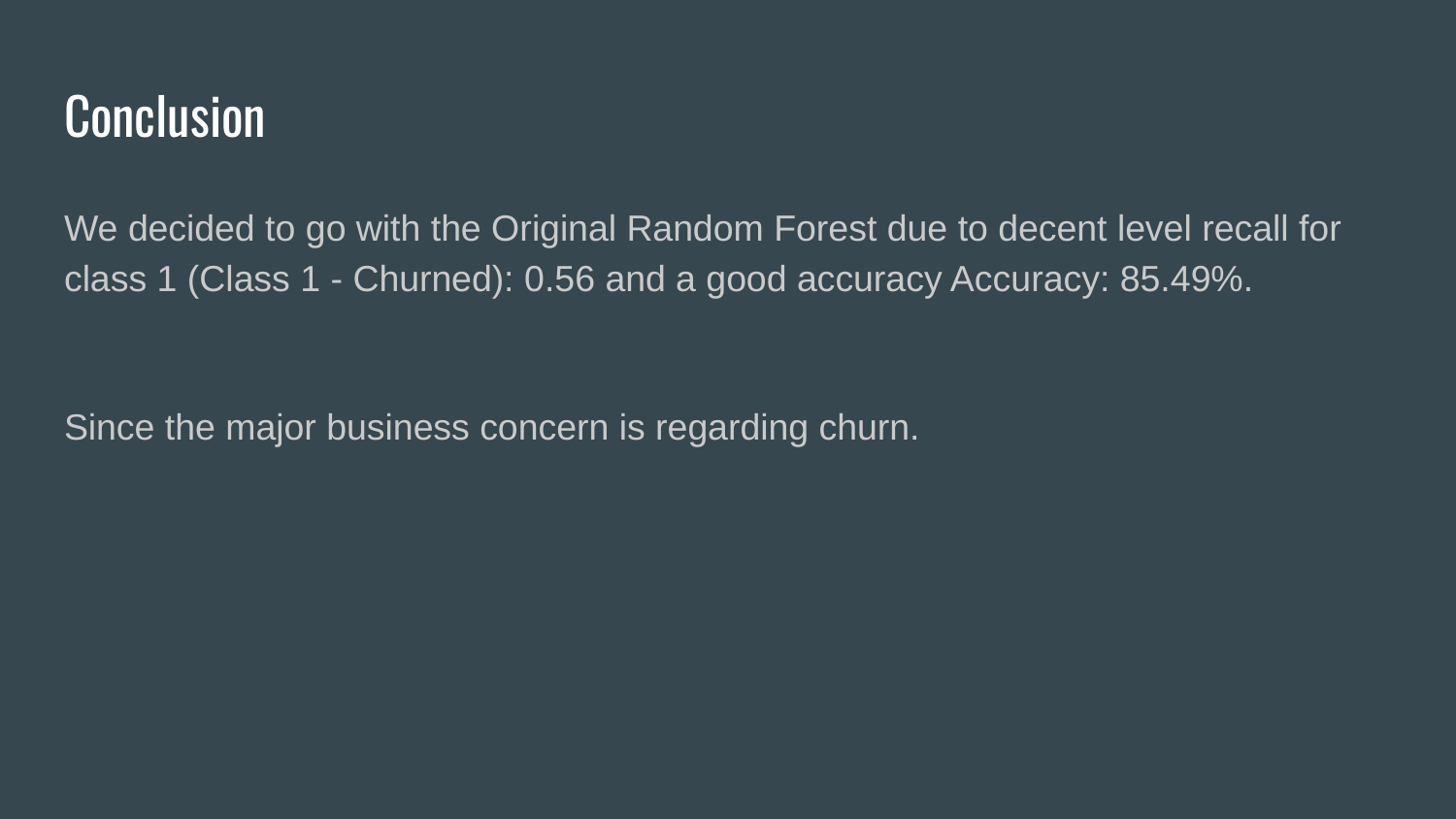

# Conclusion
We decided to go with the Original Random Forest due to decent level recall for class 1 (Class 1 - Churned): 0.56 and a good accuracy Accuracy: 85.49%.

Since the major business concern is regarding churn.